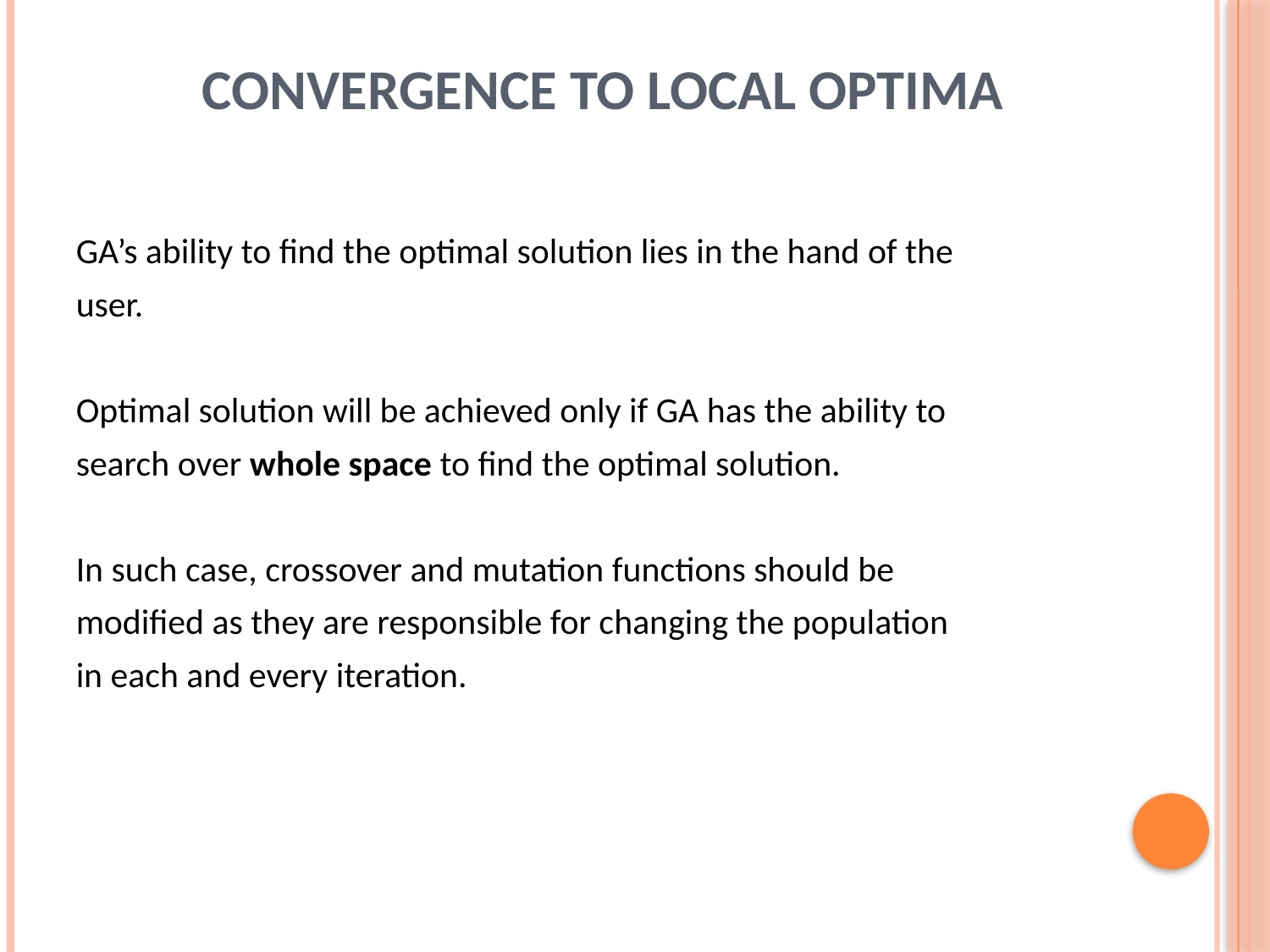

# Convergence to Local Optima
GA’s ability to find the optimal solution lies in the hand of the
user.

Optimal solution will be achieved only if GA has the ability to
search over whole space to find the optimal solution.

In such case, crossover and mutation functions should be
modified as they are responsible for changing the population
in each and every iteration.